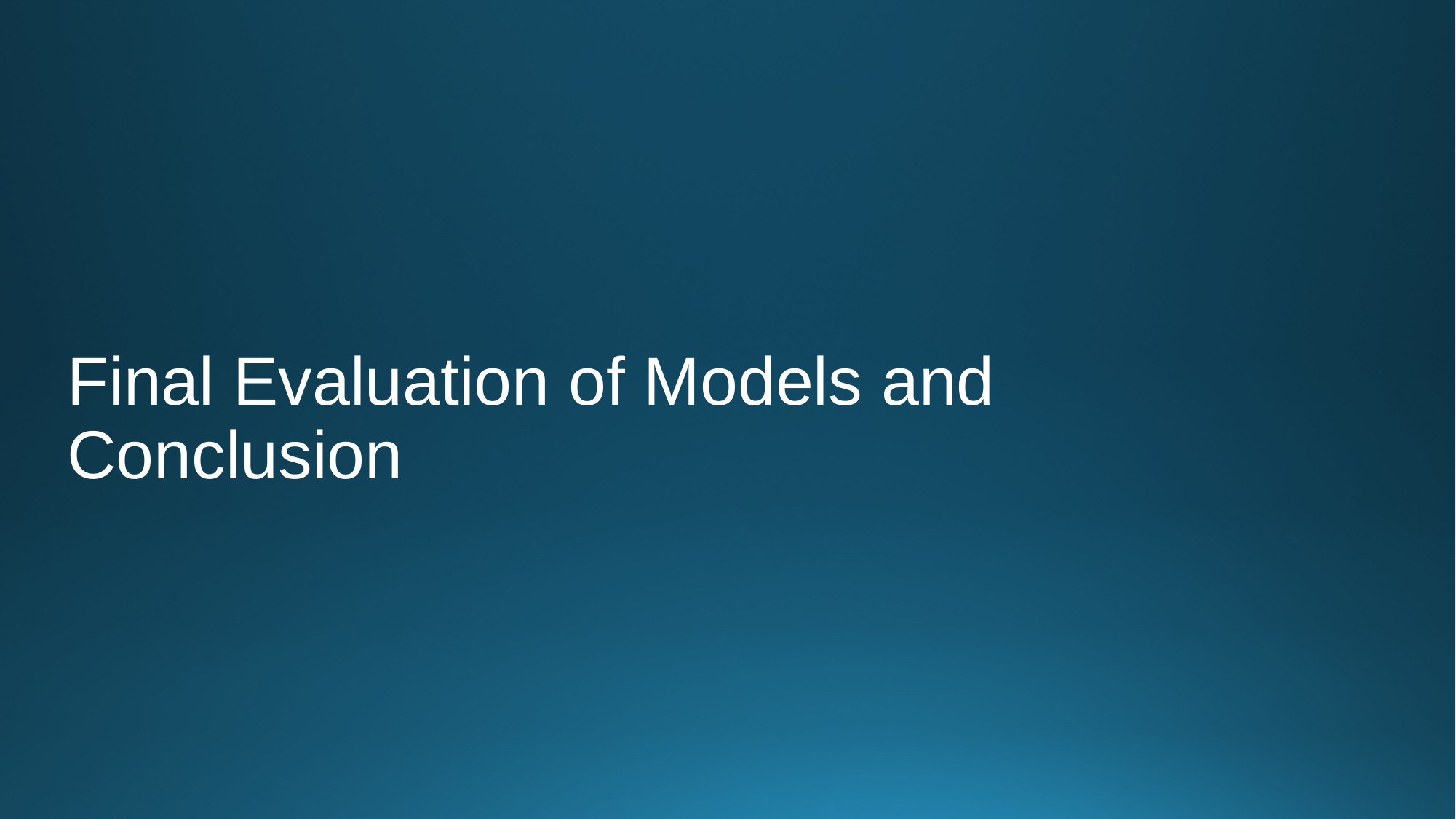

# Final Evaluation of Models and Conclusion